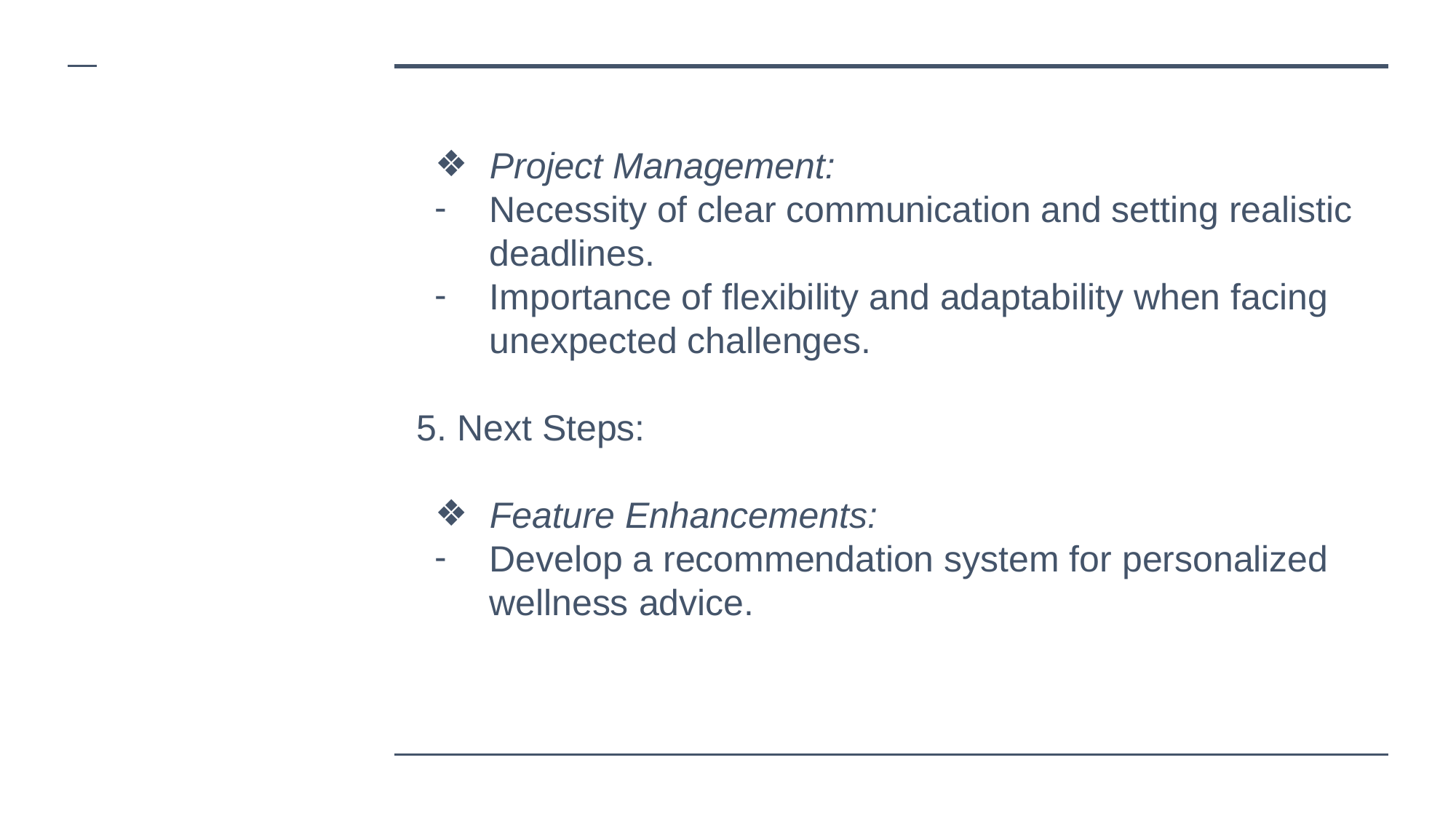

Project Management:
Necessity of clear communication and setting realistic deadlines.
Importance of flexibility and adaptability when facing unexpected challenges.

5. Next Steps:

Feature Enhancements:
Develop a recommendation system for personalized wellness advice.